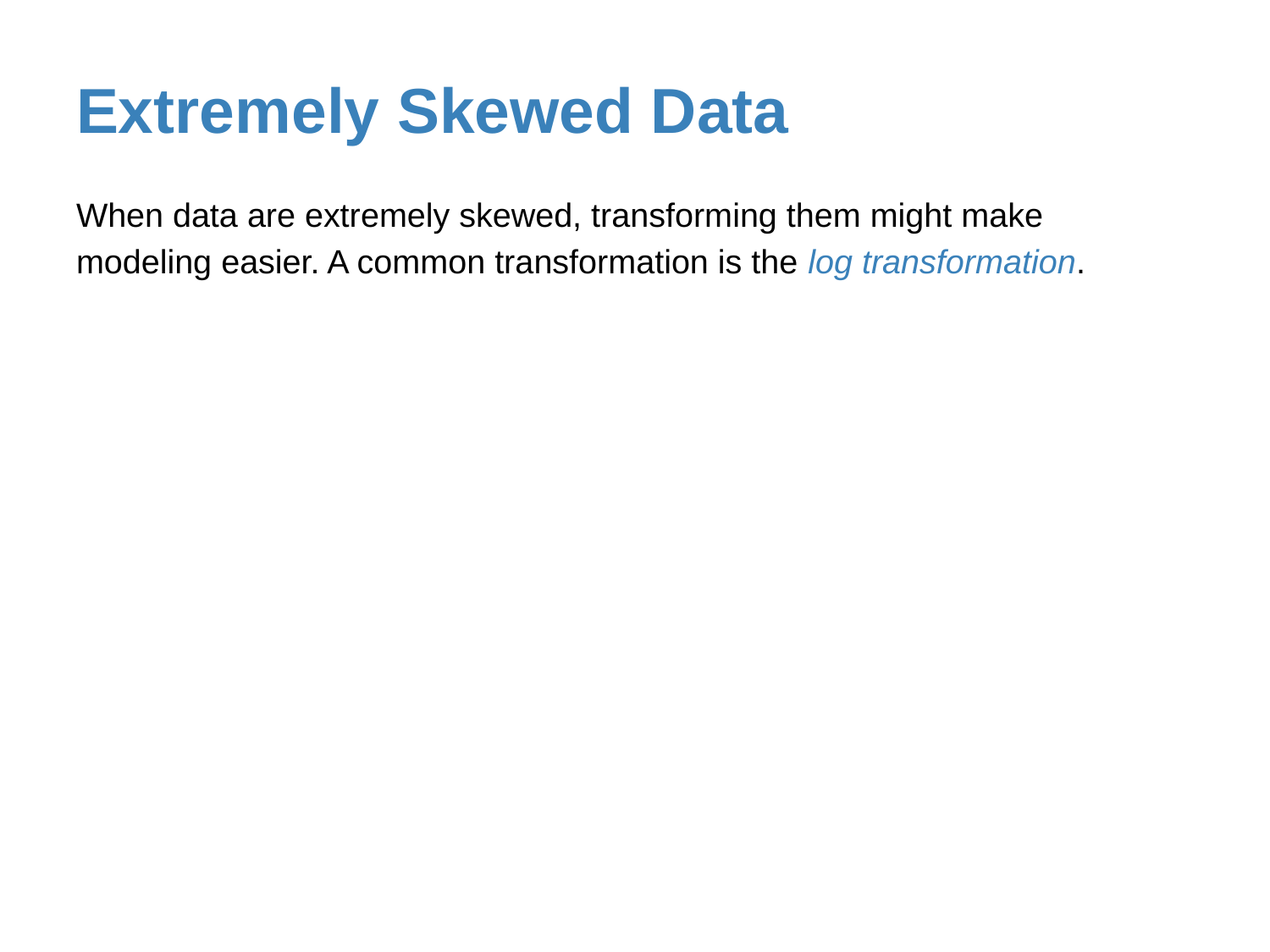

# Extremely Skewed Data
When data are extremely skewed, transforming them might make modeling easier. A common transformation is the log transformation.